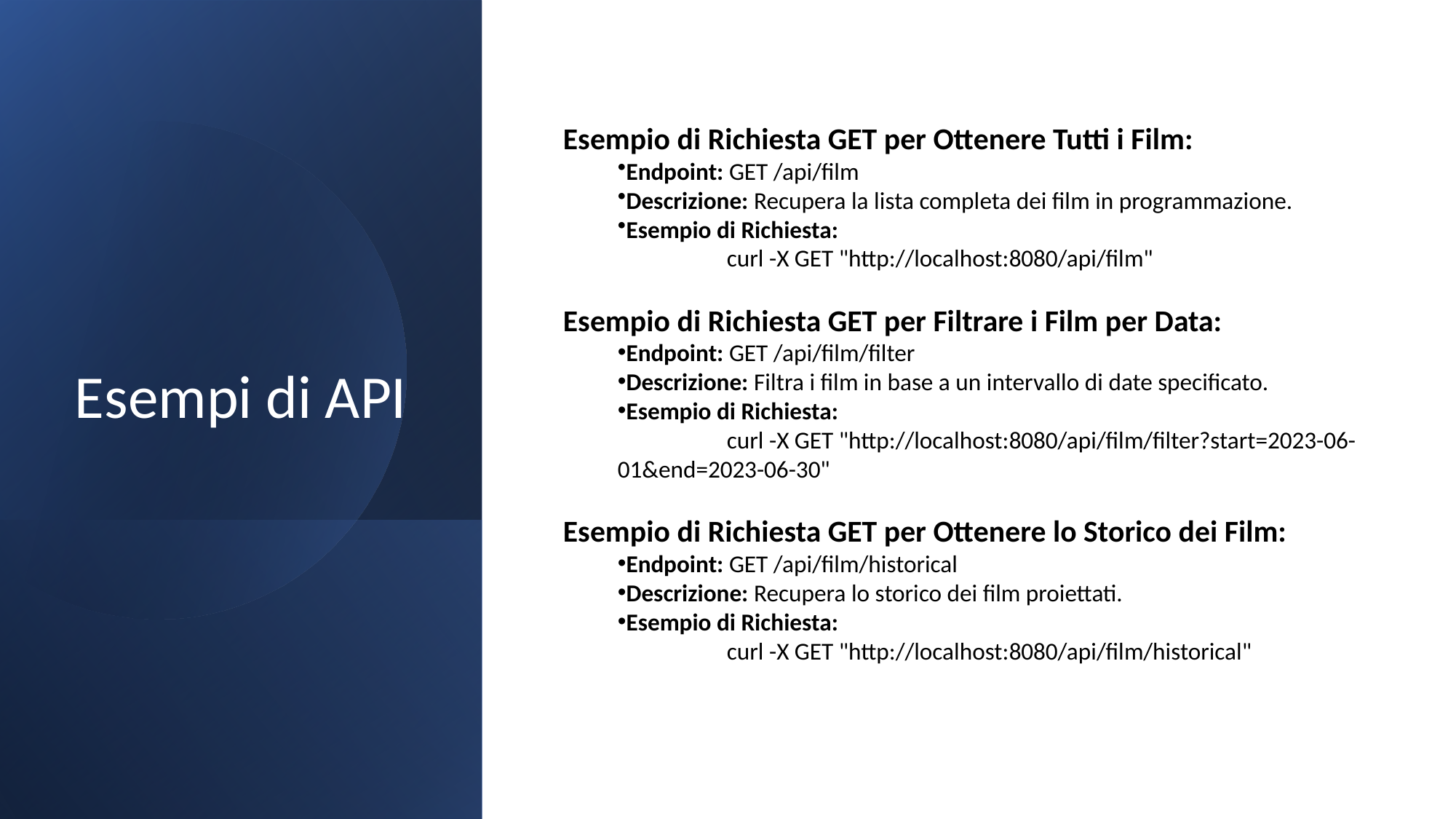

# Esempi di API
Esempio di Richiesta GET per Ottenere Tutti i Film:
Endpoint: GET /api/film
Descrizione: Recupera la lista completa dei film in programmazione.
Esempio di Richiesta:
	curl -X GET "http://localhost:8080/api/film"

Esempio di Richiesta GET per Filtrare i Film per Data:
Endpoint: GET /api/film/filter
Descrizione: Filtra i film in base a un intervallo di date specificato.
Esempio di Richiesta:
	curl -X GET "http://localhost:8080/api/film/filter?start=2023-06-01&end=2023-06-30"

Esempio di Richiesta GET per Ottenere lo Storico dei Film:
Endpoint: GET /api/film/historical
Descrizione: Recupera lo storico dei film proiettati.
Esempio di Richiesta:
	curl -X GET "http://localhost:8080/api/film/historical"